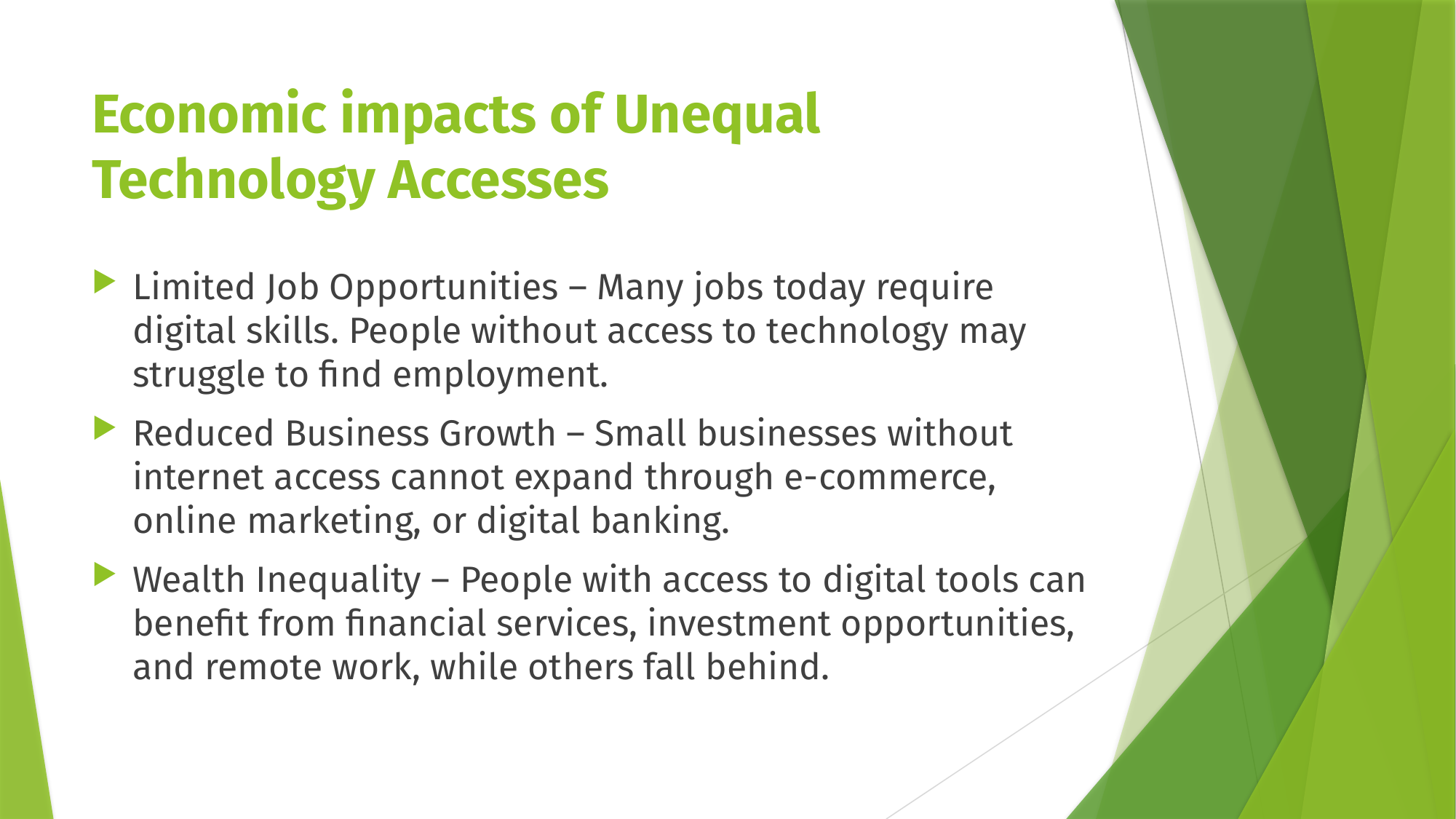

# Economic impacts of Unequal Technology Accesses
Limited Job Opportunities – Many jobs today require digital skills. People without access to technology may struggle to find employment.
Reduced Business Growth – Small businesses without internet access cannot expand through e-commerce, online marketing, or digital banking.
Wealth Inequality – People with access to digital tools can benefit from financial services, investment opportunities, and remote work, while others fall behind.